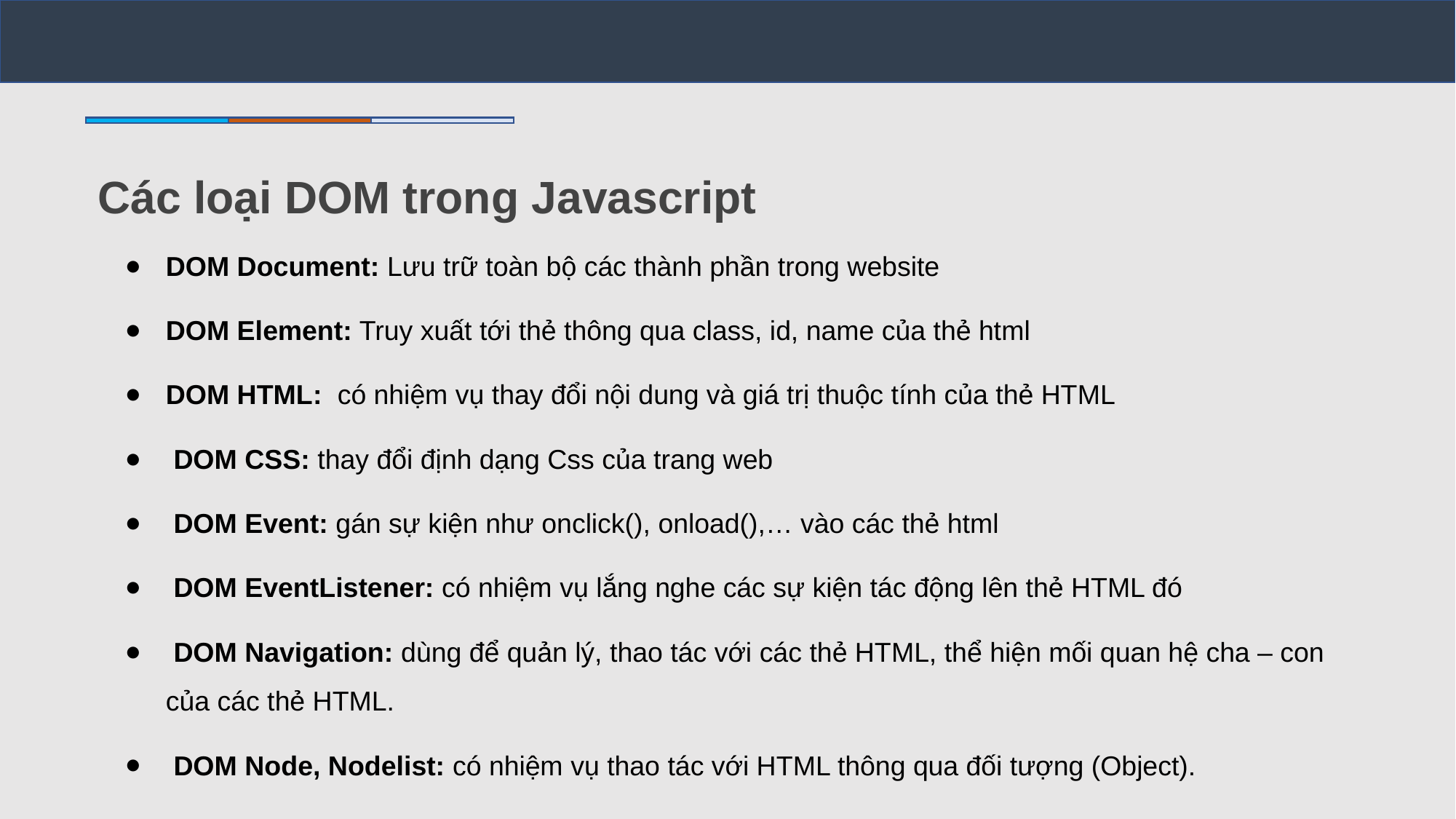

Các loại DOM trong Javascript
DOM Document: Lưu trữ toàn bộ các thành phần trong website
DOM Element: Truy xuất tới thẻ thông qua class, id, name của thẻ html
DOM HTML:  có nhiệm vụ thay đổi nội dung và giá trị thuộc tính của thẻ HTML
 DOM CSS: thay đổi định dạng Css của trang web
 DOM Event: gán sự kiện như onclick(), onload(),… vào các thẻ html
 DOM EventListener: có nhiệm vụ lắng nghe các sự kiện tác động lên thẻ HTML đó
 DOM Navigation: dùng để quản lý, thao tác với các thẻ HTML, thể hiện mối quan hệ cha – con của các thẻ HTML.
 DOM Node, Nodelist: có nhiệm vụ thao tác với HTML thông qua đối tượng (Object).